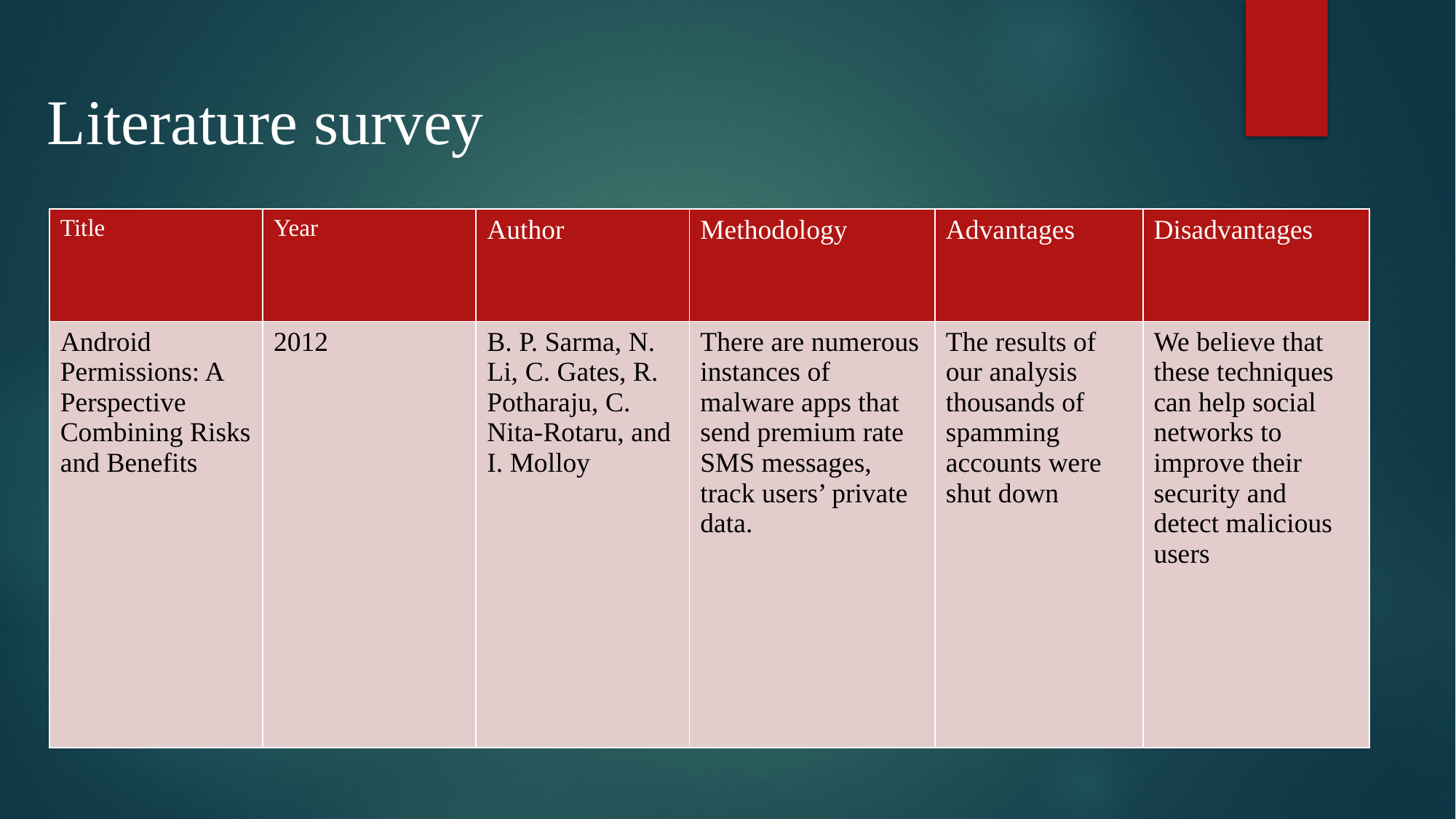

Literature survey
| Title | Year | Author | Methodology | Advantages | Disadvantages |
| --- | --- | --- | --- | --- | --- |
| Android Permissions: A Perspective Combining Risks and Benefits | 2012 | B. P. Sarma, N. Li, C. Gates, R. Potharaju, C. Nita-Rotaru, and I. Molloy | There are numerous instances of malware apps that send premium rate SMS messages, track users’ private data. | The results of our analysis thousands of spamming accounts were shut down | We believe that these techniques can help social networks to improve their security and detect malicious users |